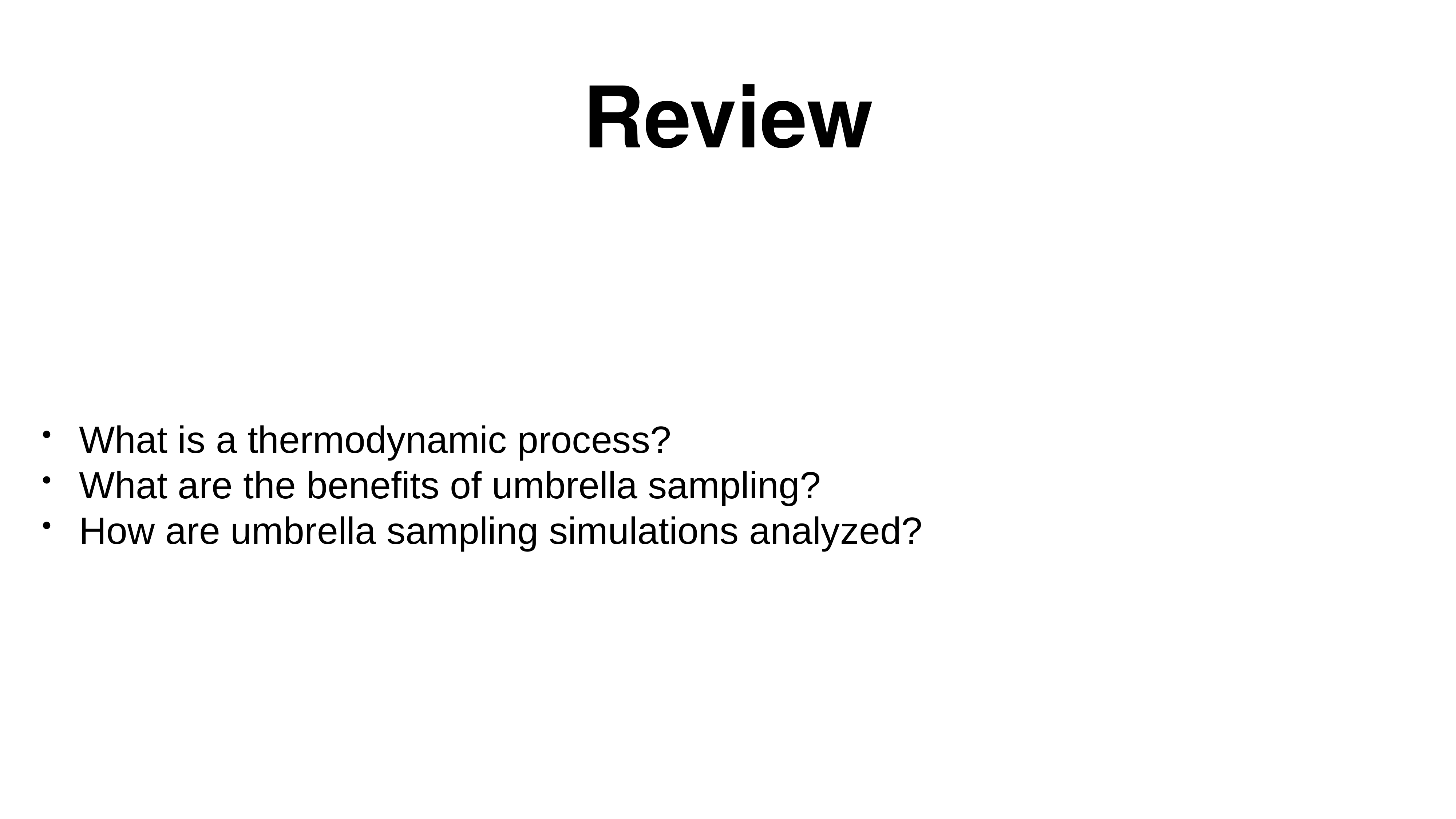

# Review
What is a thermodynamic process?
What are the benefits of umbrella sampling?
How are umbrella sampling simulations analyzed?
14